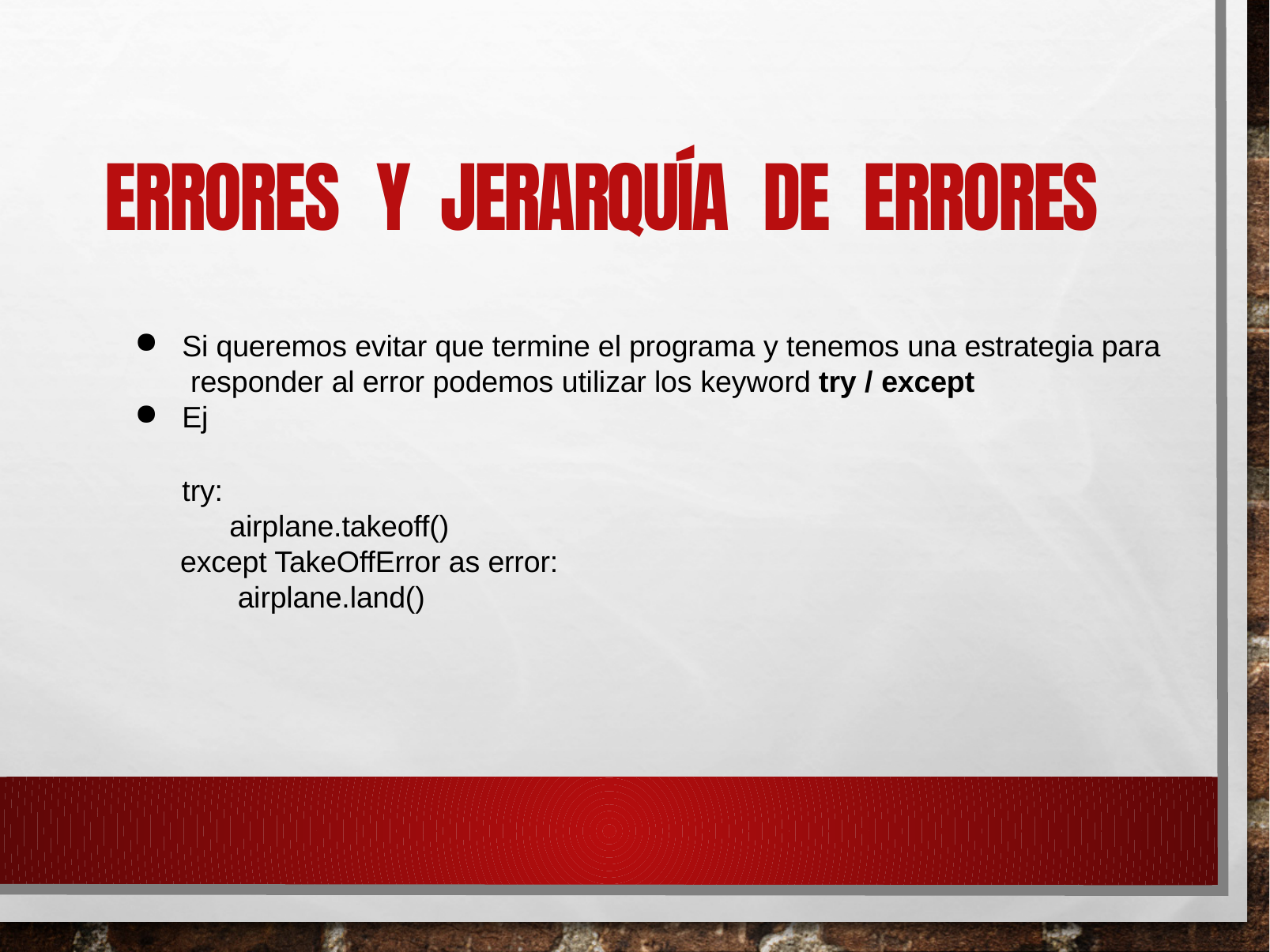

# Errores  y  jerarquía  de  errores
Si queremos evitar que termine el programa y tenemos una estrategia para  responder al error podemos utilizar los keyword try / except
Ej

try:
airplane.takeoff()
except TakeOffError as error:  airplane.land()